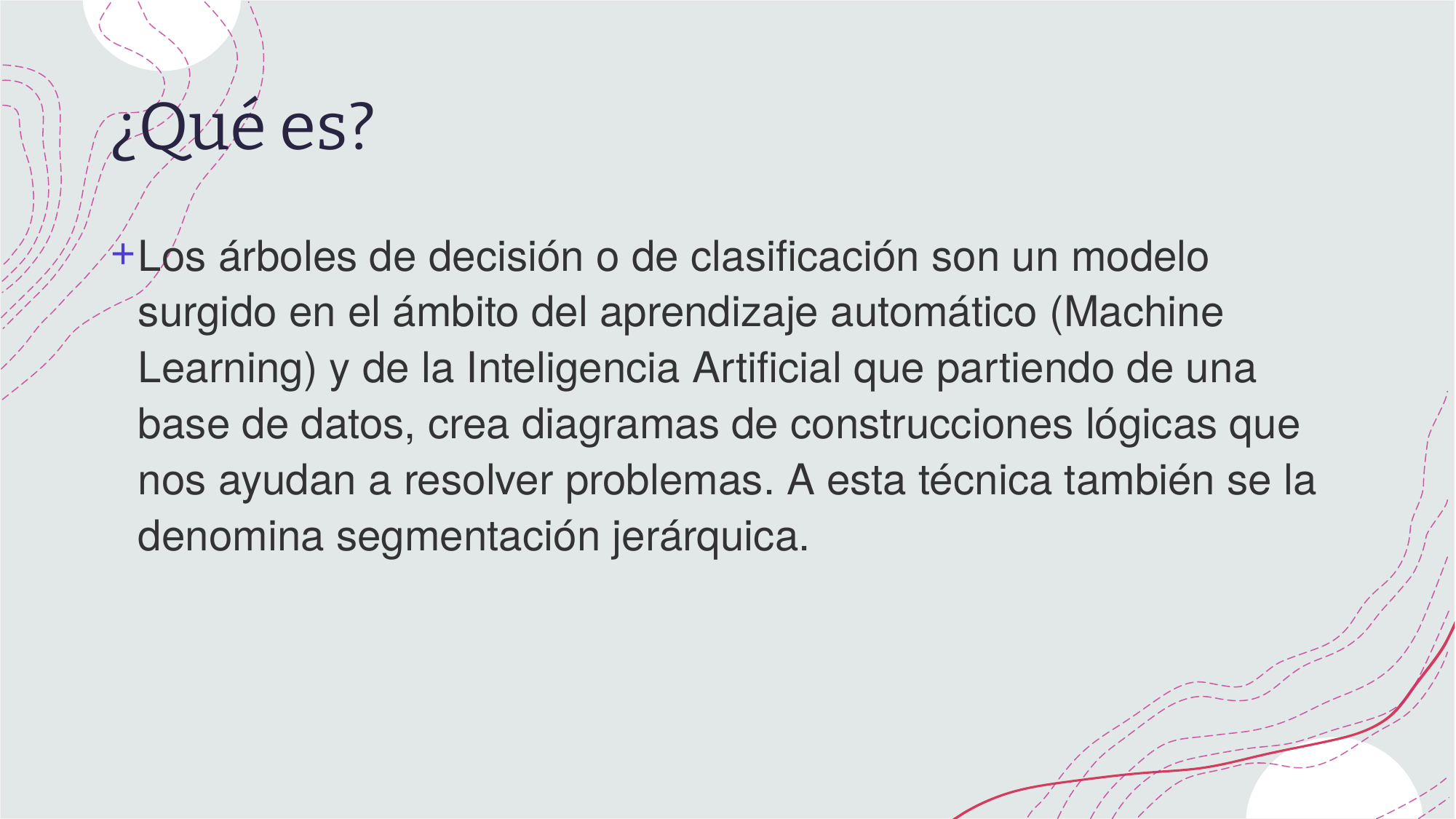

# ¿Qué es?
Los árboles de decisión o de clasificación son un modelo surgido en el ámbito del aprendizaje automático (Machine Learning) y de la Inteligencia Artificial que partiendo de una base de datos, crea diagramas de construcciones lógicas que nos ayudan a resolver problemas. A esta técnica también se la denomina segmentación jerárquica.